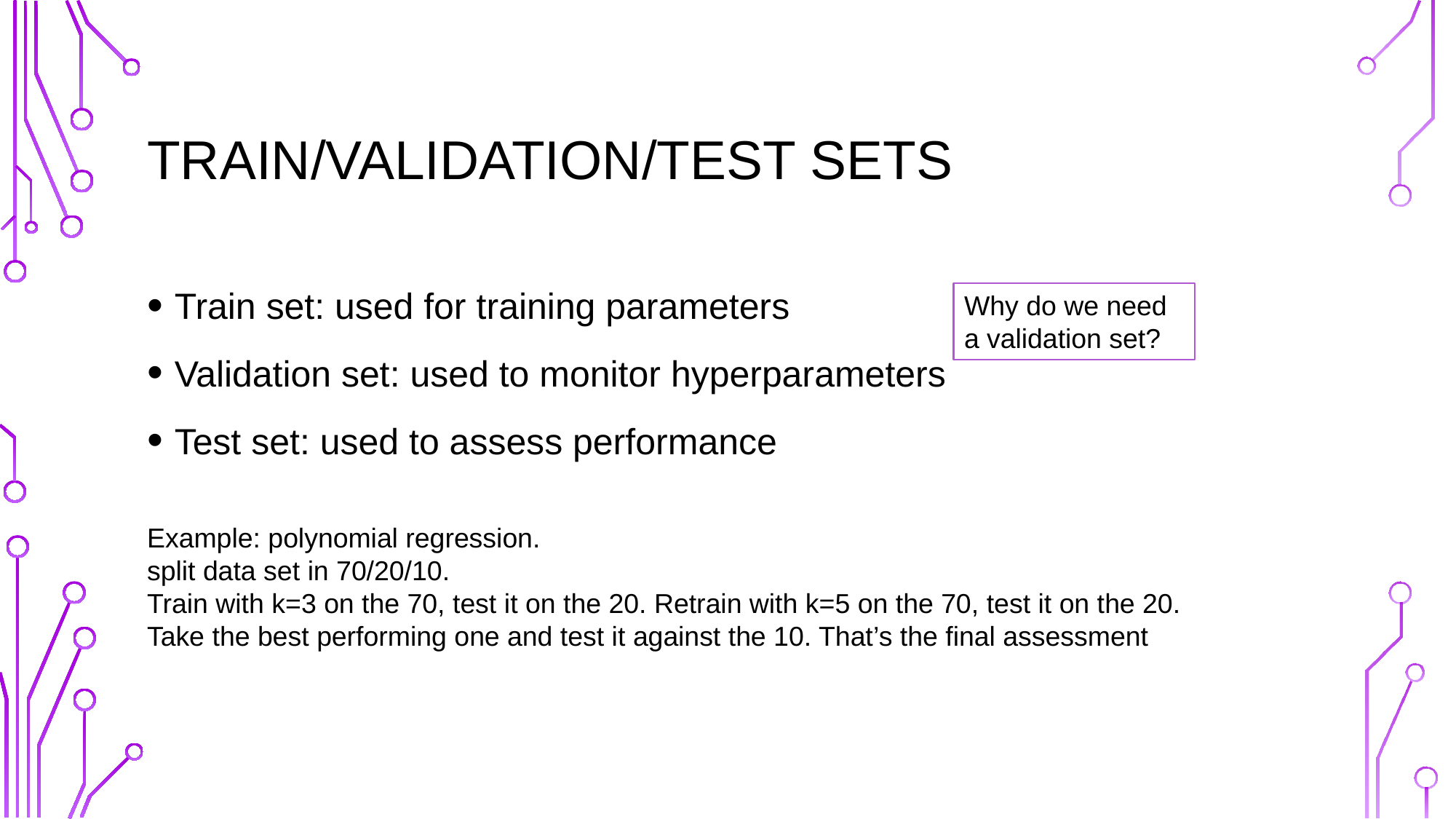

# Train/validation/test sets
Train set: used for training parameters
Validation set: used to monitor hyperparameters
Test set: used to assess performance
Why do we need a validation set?
Example: polynomial regression.
split data set in 70/20/10.
Train with k=3 on the 70, test it on the 20. Retrain with k=5 on the 70, test it on the 20.
Take the best performing one and test it against the 10. That’s the final assessment